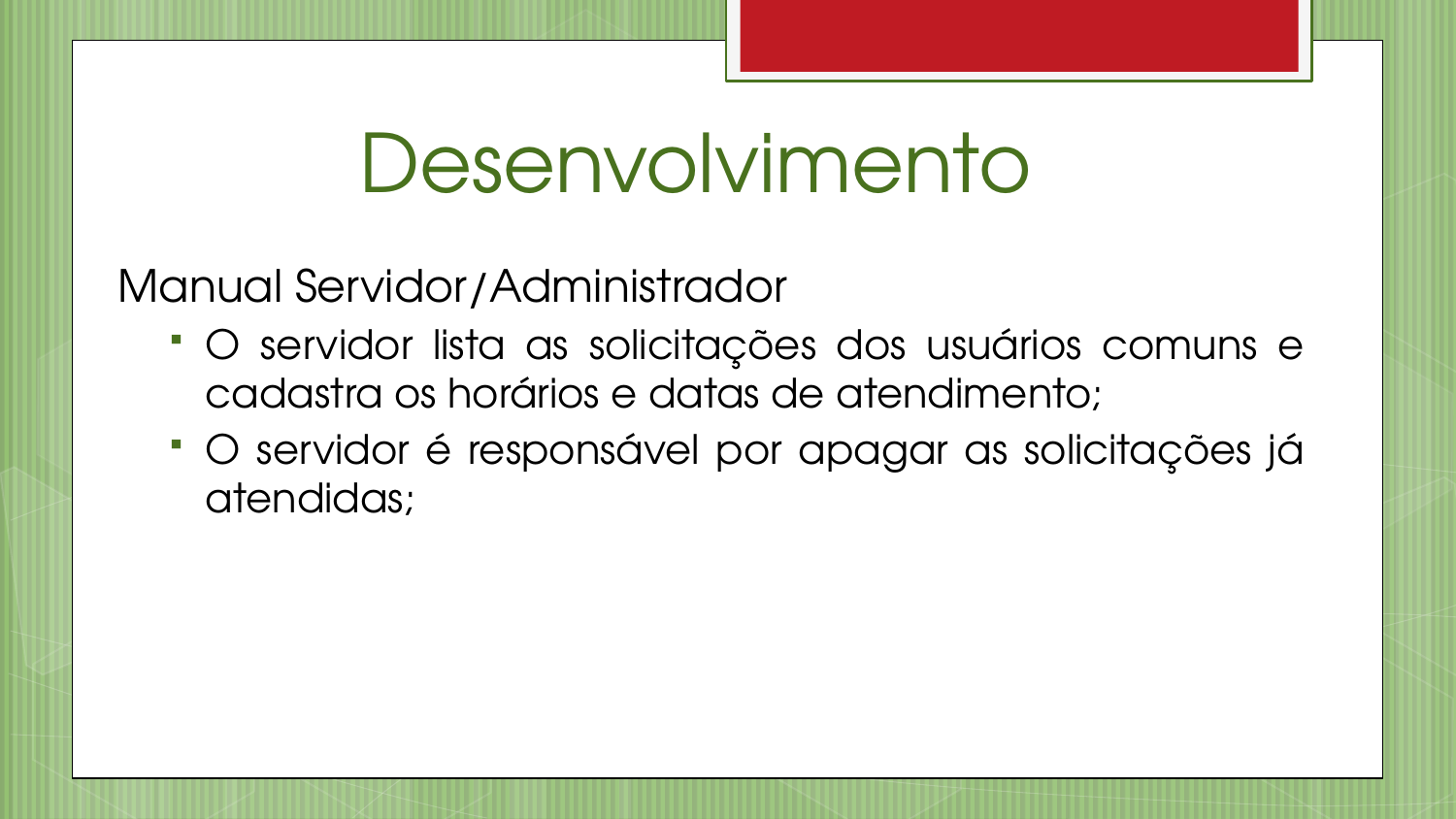

# Desenvolvimento
Manual Servidor/Administrador
O servidor lista as solicitações dos usuários comuns e cadastra os horários e datas de atendimento;
O servidor é responsável por apagar as solicitações já atendidas;